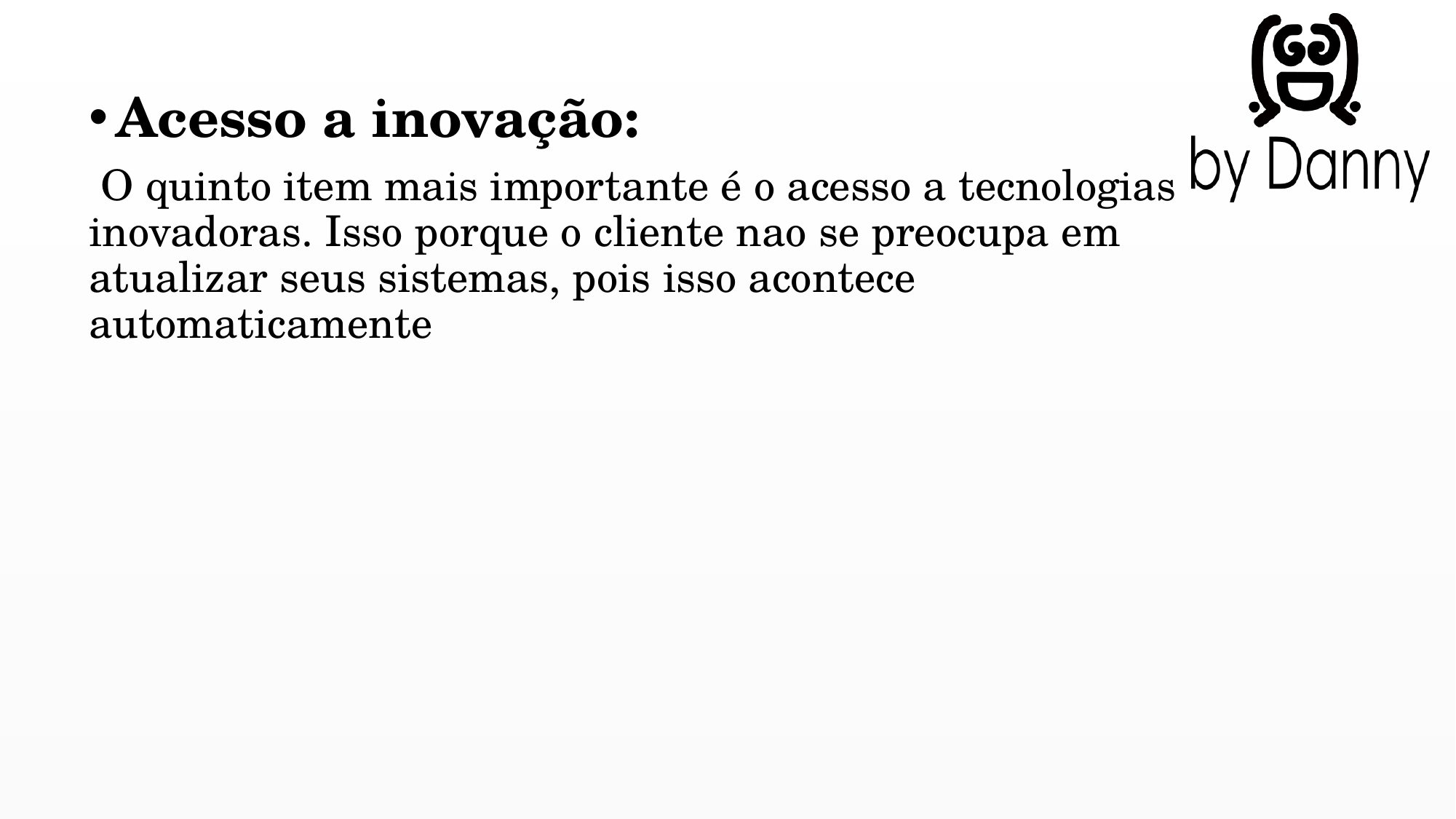

Acesso a inovação:
 O quinto item mais importante é o acesso a tecnologias inovadoras. Isso porque o cliente nao se preocupa em atualizar seus sistemas, pois isso acontece automaticamente